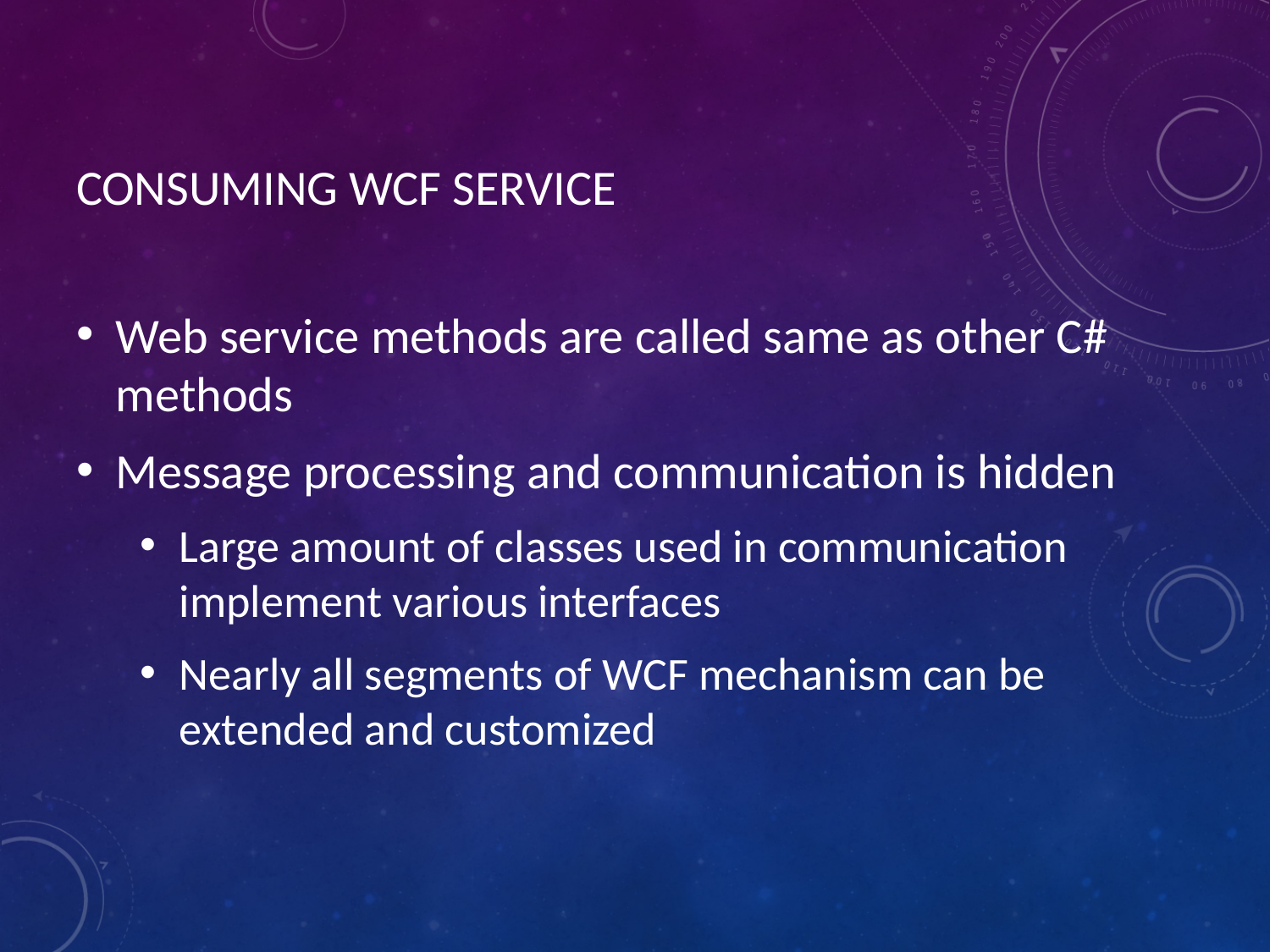

# Consuming wcf service
Web service methods are called same as other C# methods
Message processing and communication is hidden
Large amount of classes used in communication implement various interfaces
Nearly all segments of WCF mechanism can be extended and customized